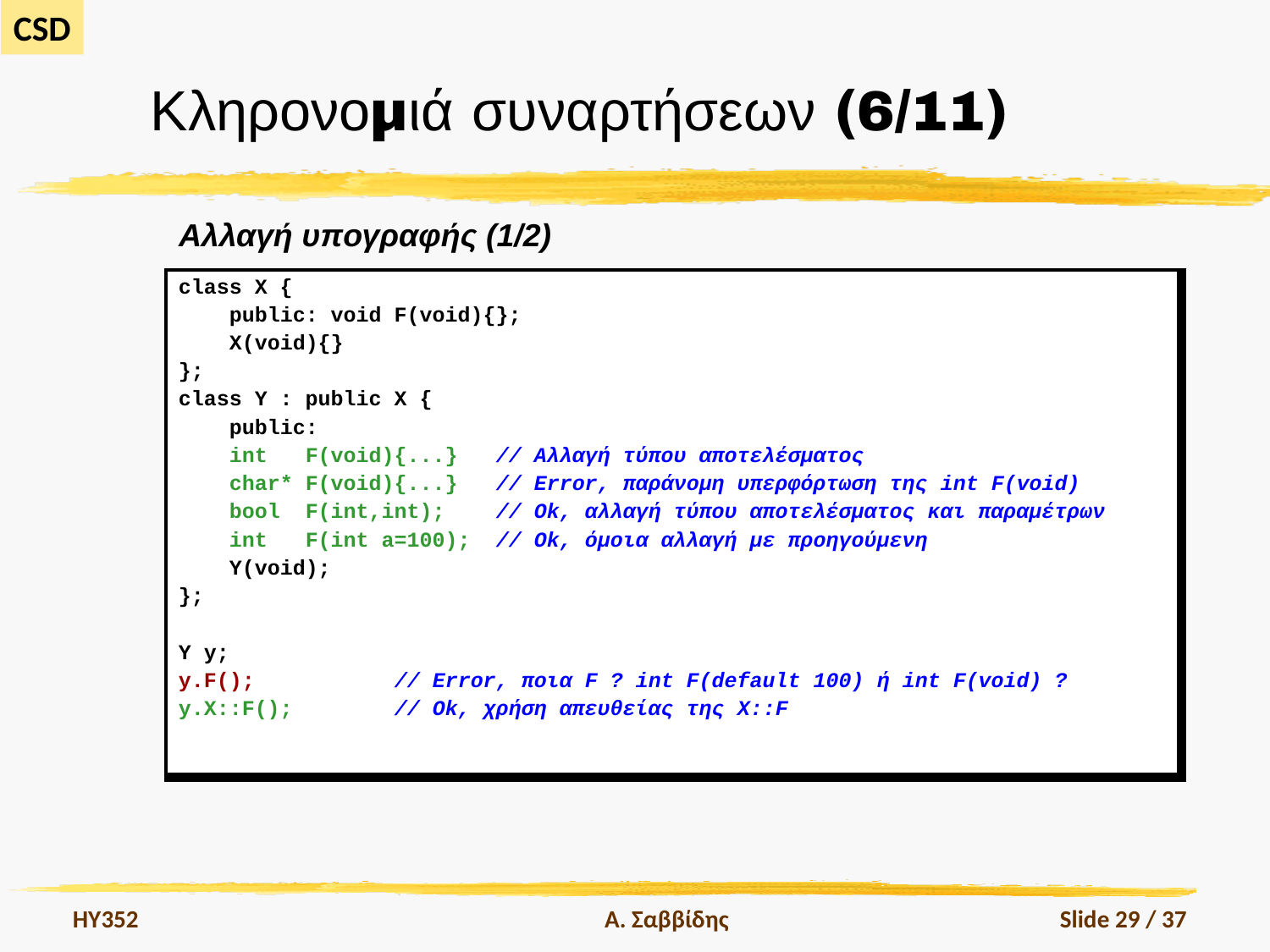

# Κληρονομιά συναρτήσεων (6/11)
Αλλαγή υπογραφής (1/2)
| class X { public: void F(void){}; X(void){} }; class Y : public X { public: int F(void){...} // Αλλαγή τύπου αποτελέσματος char\* F(void){...} // Error, παράνομη υπερφόρτωση της int F(void) bool F(int,int); // Ok, αλλαγή τύπου αποτελέσματος και παραμέτρων int F(int a=100); // Ok, όμοια αλλαγή με προηγούμενη Y(void); }; Y y; y.F(); // Error, ποια F ? int F(default 100) ή int F(void) ? y.X::F(); // Ok, χρήση απευθείας της X::F |
| --- |
HY352
Α. Σαββίδης
Slide 29 / 37